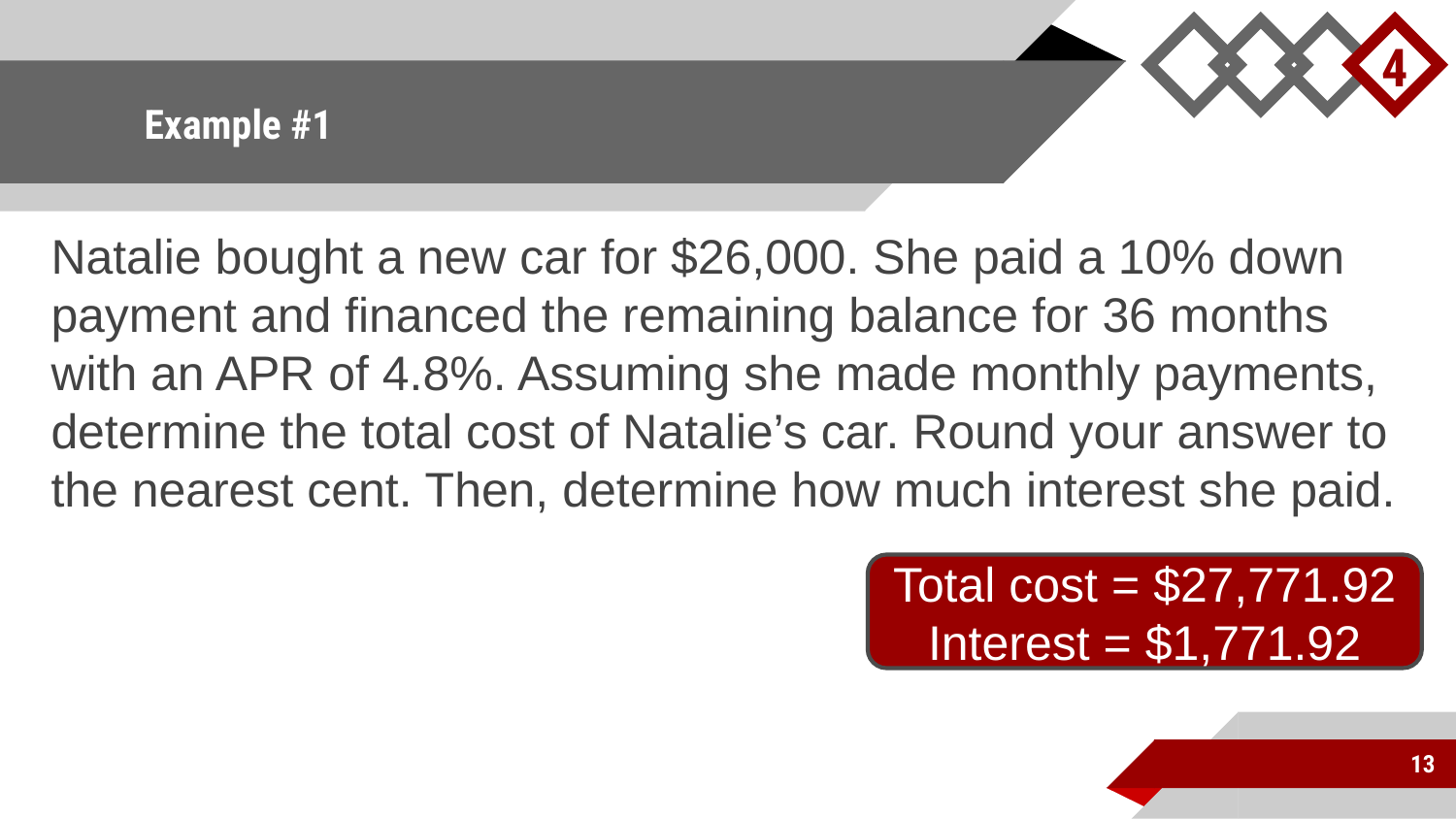

4

# Example #1
Natalie bought a new car for $26,000. She paid a 10% down payment and financed the remaining balance for 36 months with an APR of 4.8%. Assuming she made monthly payments, determine the total cost of Natalie’s car. Round your answer to the nearest cent. Then, determine how much interest she paid.

Total cost = $27,771.92
Interest = $1,771.92
13